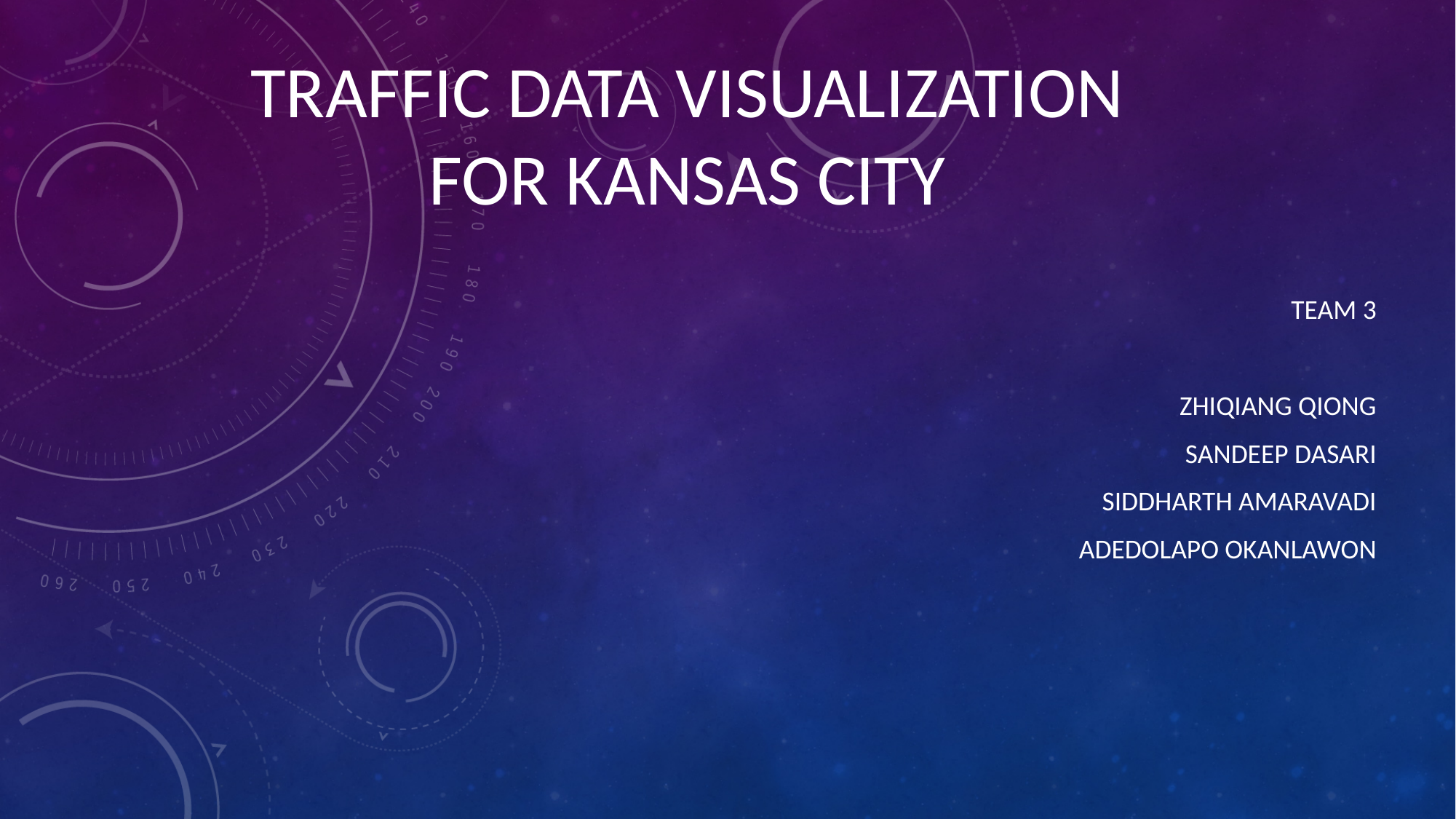

# TRAFFIC DATA VISUALIZATION for kansas city
TEAM 3

ZHIQIANG QIONG
SANDEEP DASARI
SiddHarth AMARAVADI
Adedolapo okanlawon